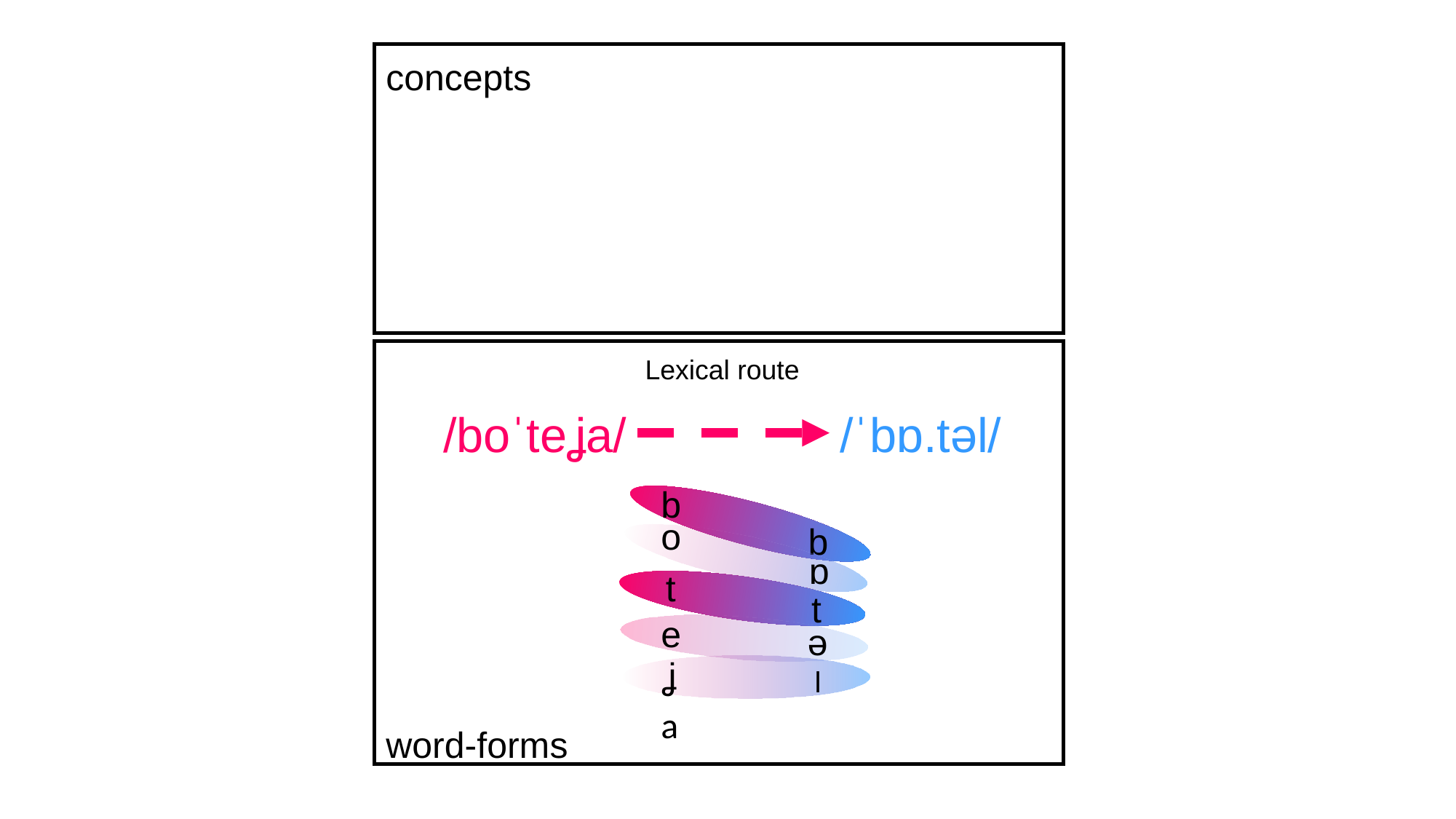

concepts

word-forms
Lexical route
/boˈteʝa/
/ˈbɒ.təl/
b

b
o

ɒ
t

t
e
ə

ʝ

a
l